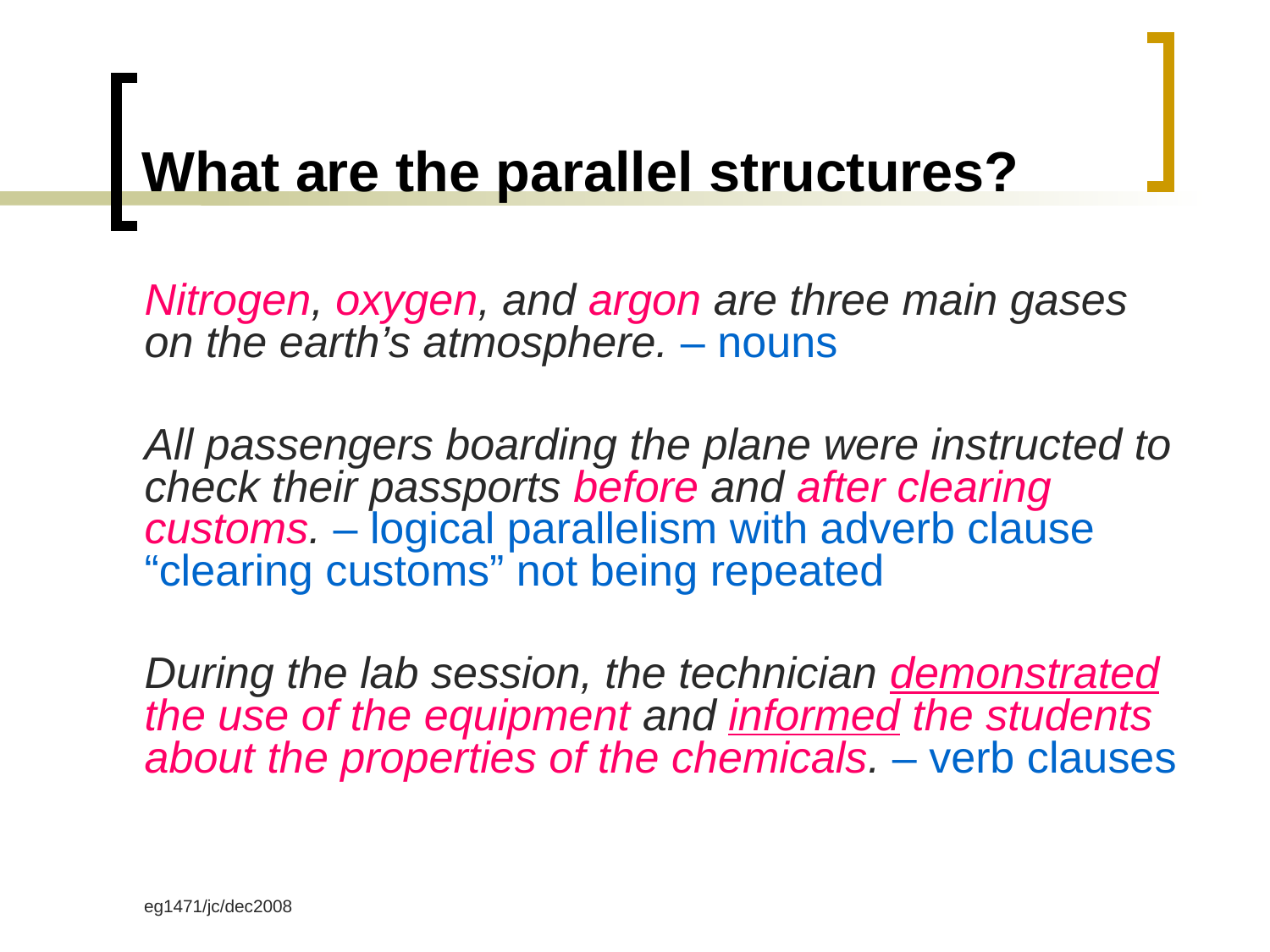

# What are the parallel structures?
Nitrogen, oxygen, and argon are three main gases on the earth’s atmosphere. – nouns

All passengers boarding the plane were instructed to check their passports before and after clearing customs. – logical parallelism with adverb clause  “clearing customs” not being repeated

During the lab session, the technician demonstrated the use of the equipment and informed the students about the properties of the chemicals. – verb clauses

eg1471/jc/dec2008